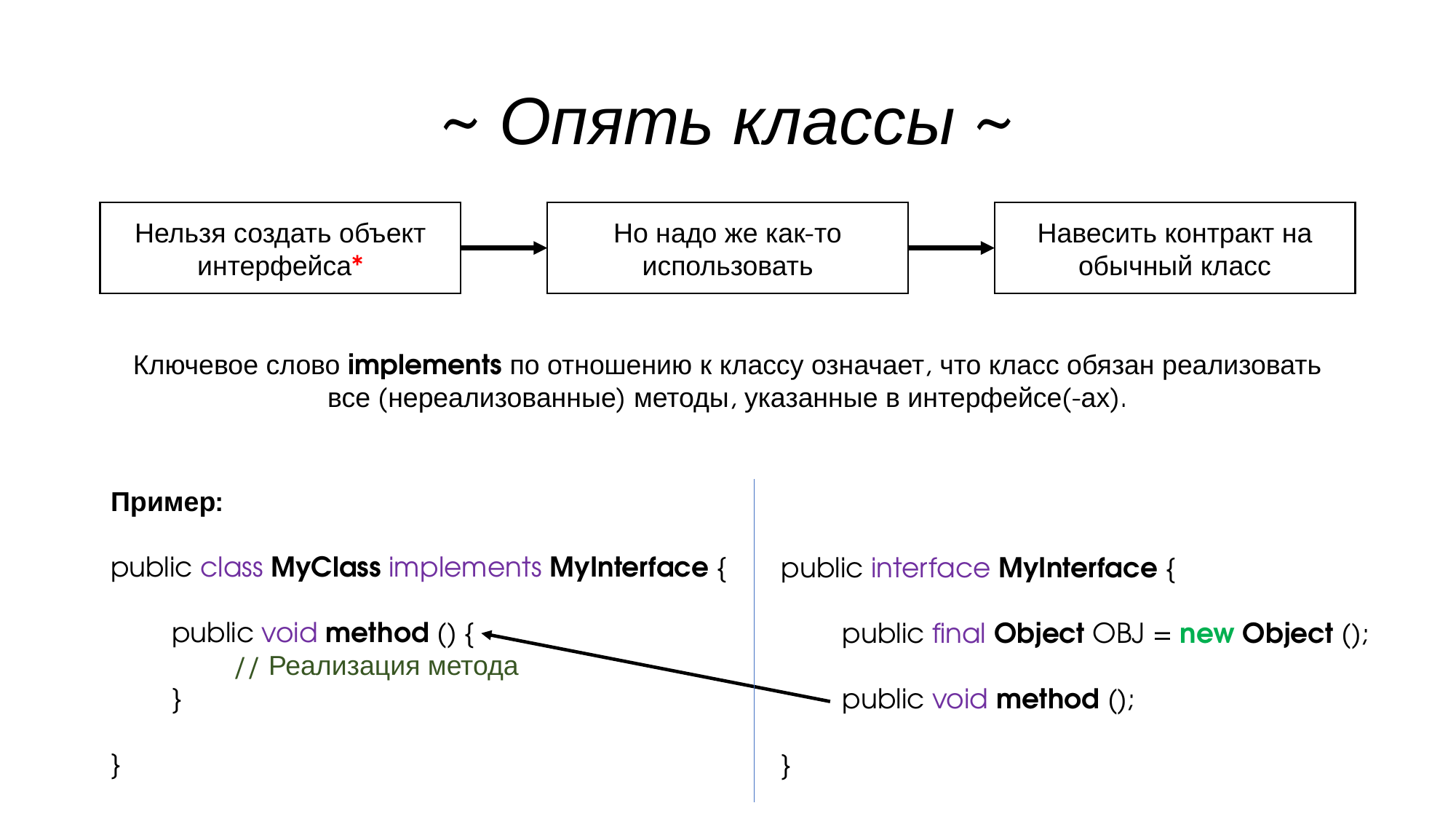

# ~ Опять классы ~
Навесить контракт на обычный класс
Нельзя создать объект интерфейса*
Но надо же как-то использовать
Ключевое слово implements по отношению к классу означает, что класс обязан реализовать все (нереализованные) методы, указанные в интерфейсе(-ах).
Пример:

public class MyClass implements MyInterface {

        public void method () {
                // Реализация метода
        }

}
public interface MyInterface {

        public final Object OBJ = new Object ();

        public void method ();

}